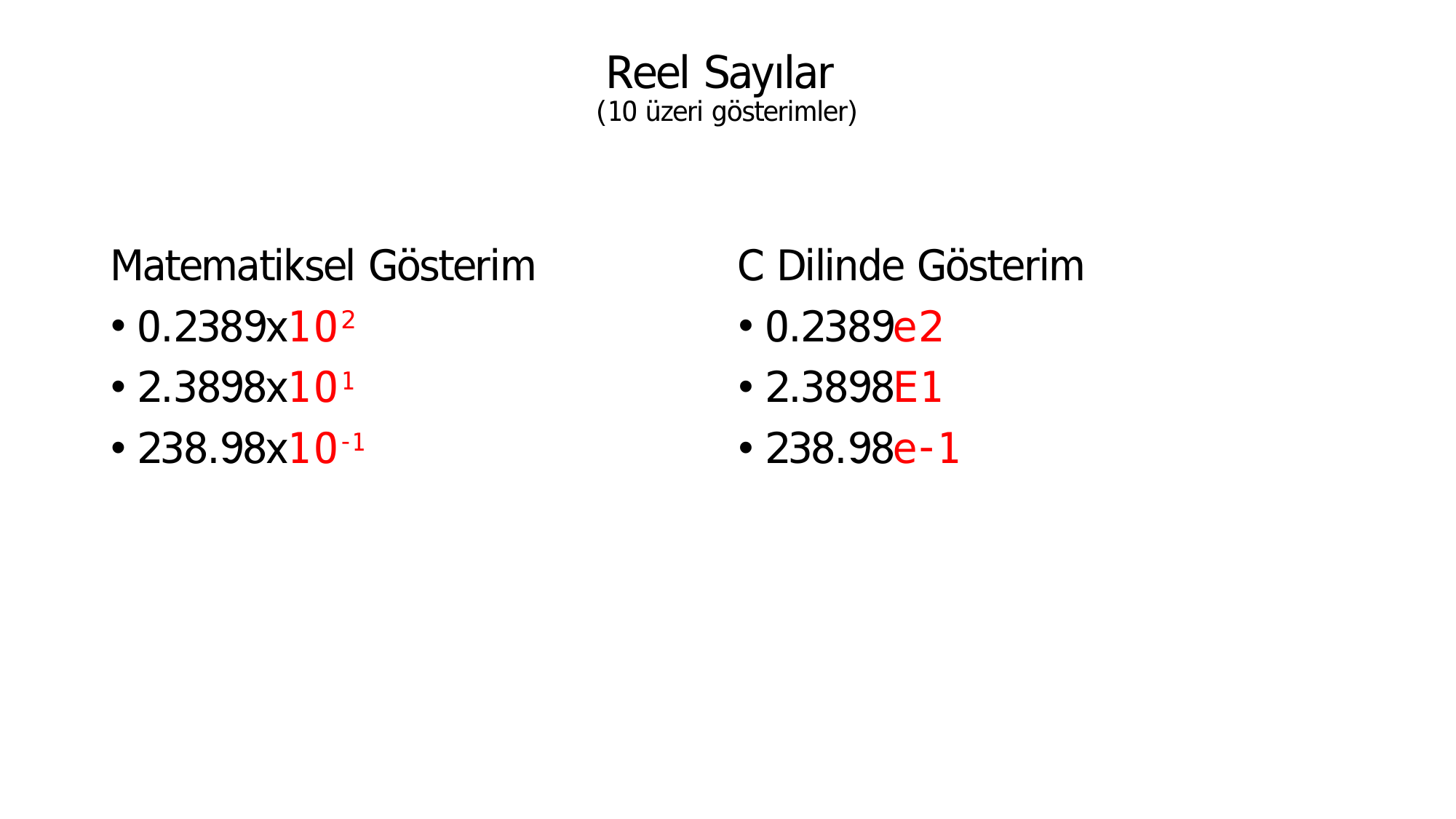

# Reel Sayılar (10 üzeri gösterimler)
Matematiksel Gösterim
0.2389x102
2.3898x101
238.98x10-1

C Dilinde Gösterim
0.2389e2
2.3898E1
238.98e-1